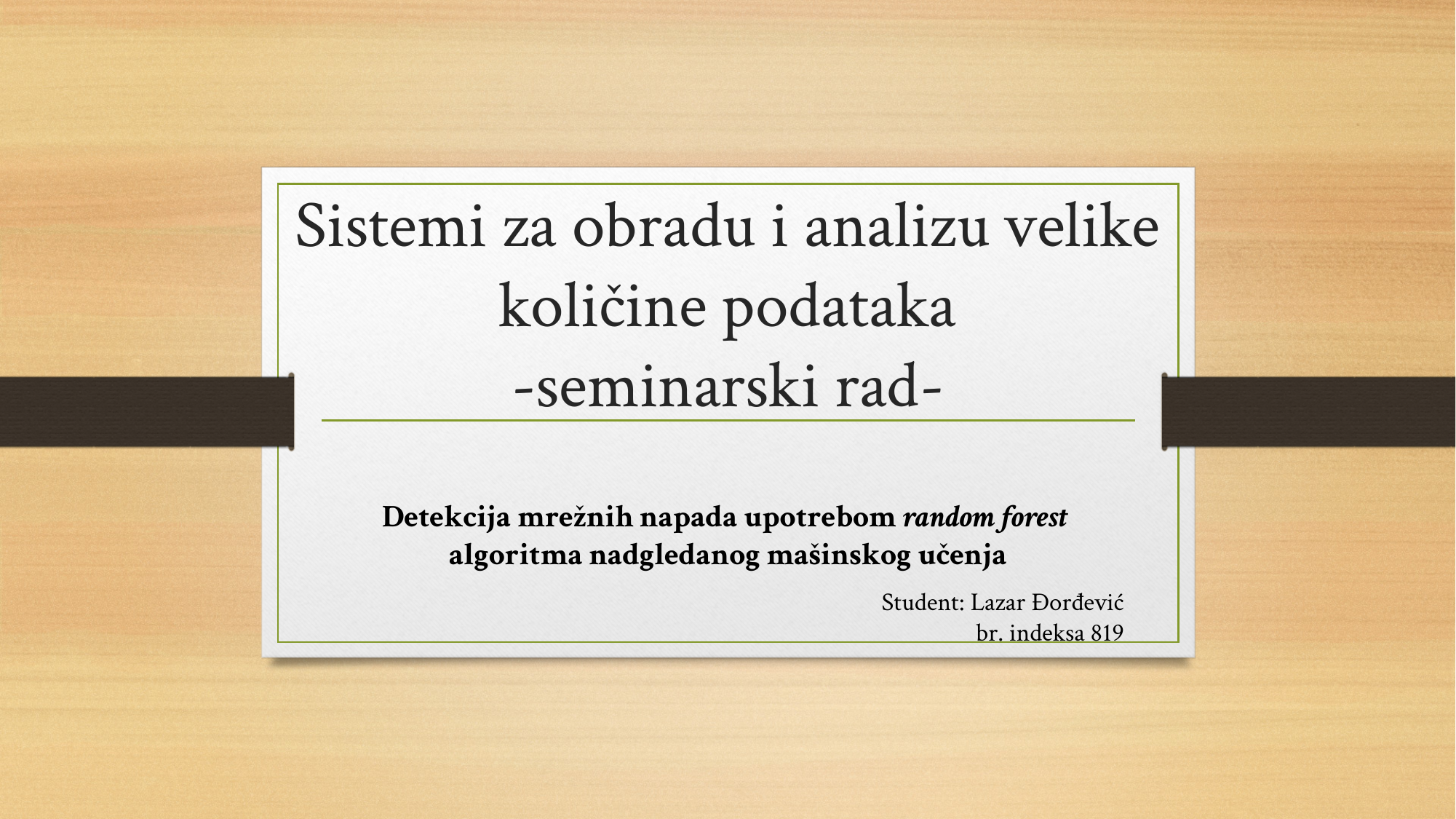

# Sistemi za obradu i analizu velike količine podataka -seminarski rad-

Detekcija mrežnih napada upotrebom random forest  algoritma nadgledanog mašinskog učenja
Student: Lazar Đorđević
	      br. indeksa 819